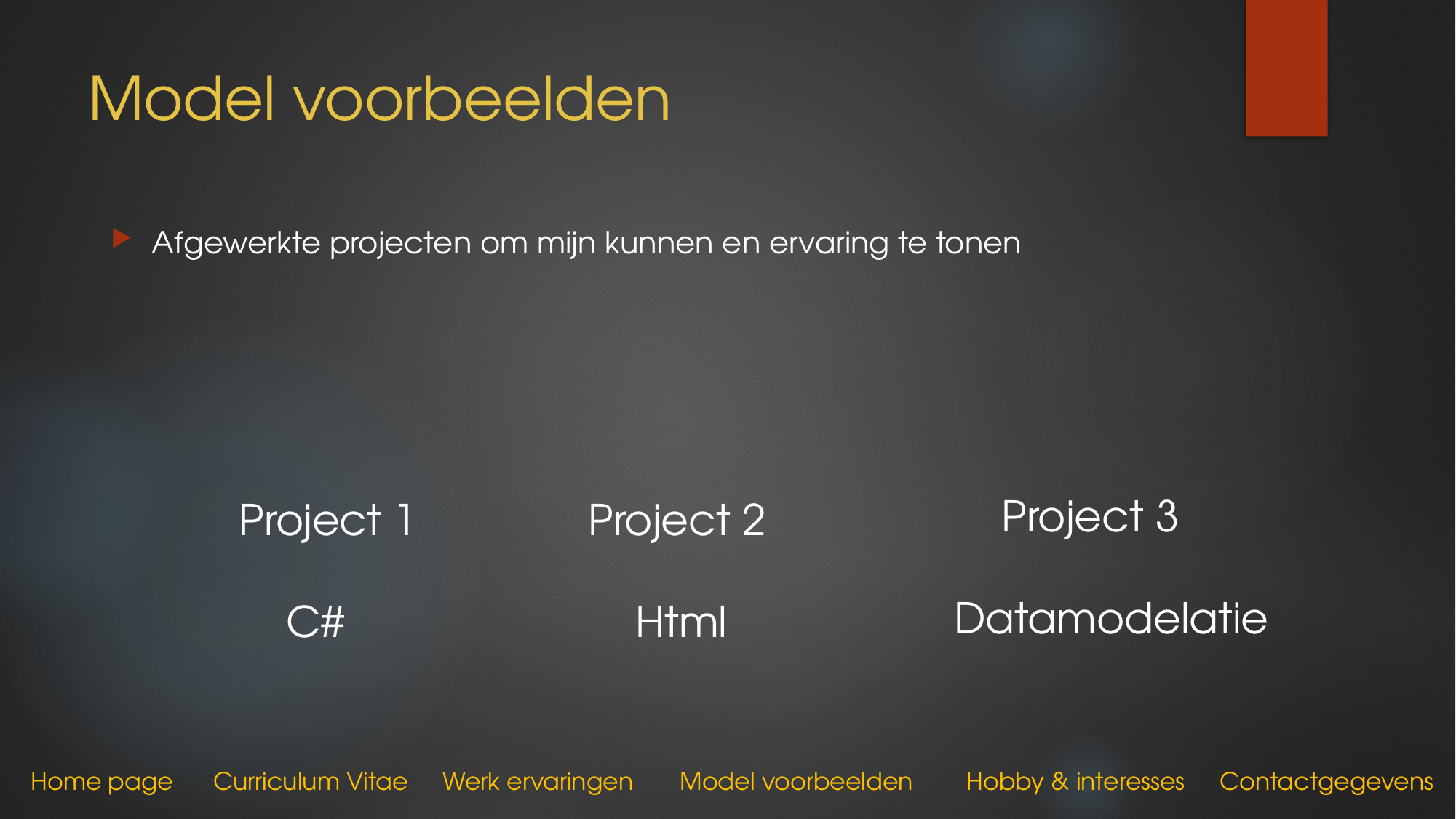

# Model voorbeelden
Afgewerkte projecten om mijn kunnen en ervaring te tonen

Project 2

    Html

Project 1

    C#

    Project 3

Datamodelatie

Home page      Curriculum Vitae     Werk ervaringen       Model voorbeelden        Hobby & interesses     Contactgegevens